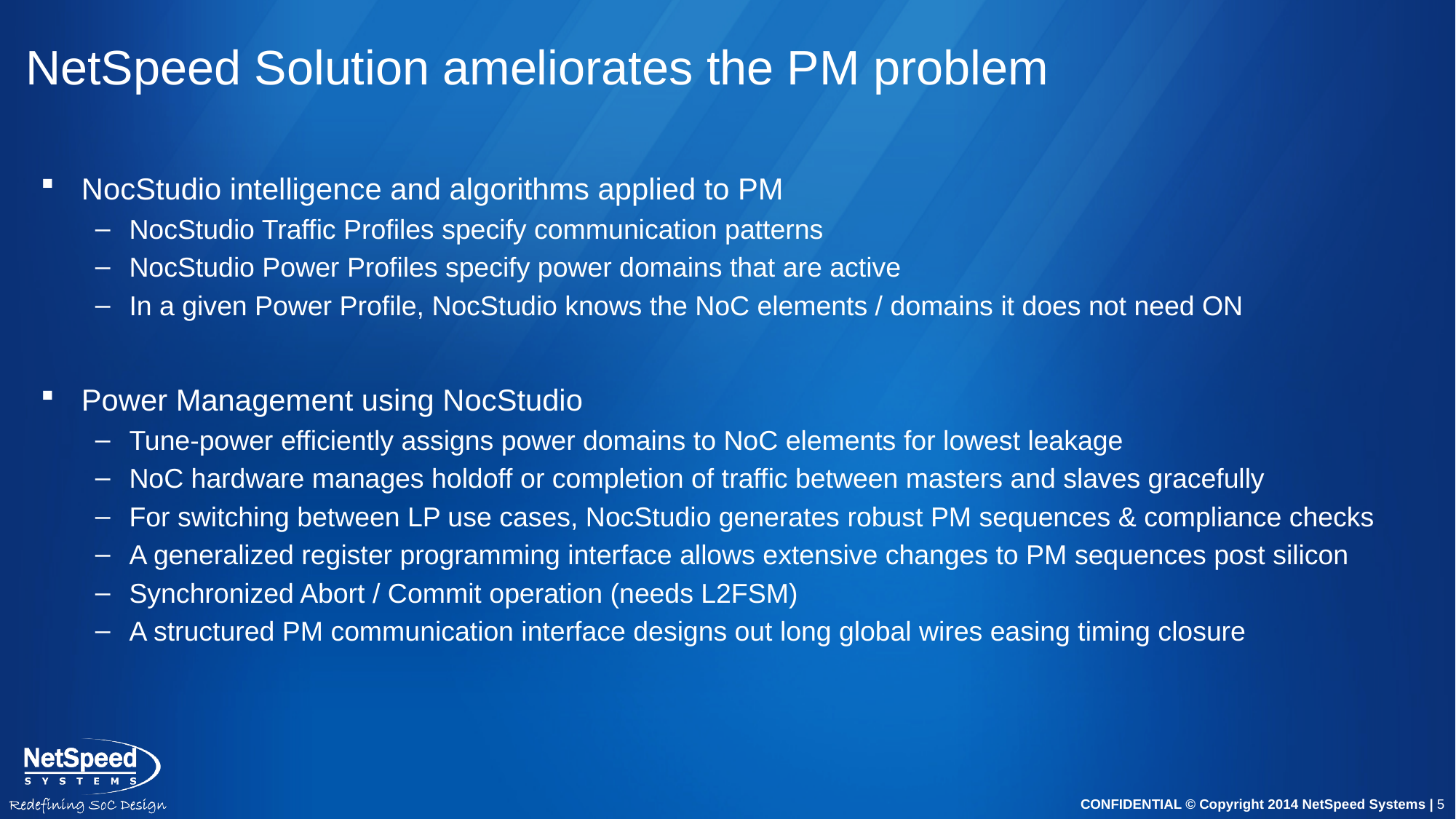

# NetSpeed Solution ameliorates the PM problem
NocStudio intelligence and algorithms applied to PM
NocStudio Traffic Profiles specify communication patterns
NocStudio Power Profiles specify power domains that are active
In a given Power Profile, NocStudio knows the NoC elements / domains it does not need ON

Power Management using NocStudio
Tune-power efficiently assigns power domains to NoC elements for lowest leakage
NoC hardware manages holdoff or completion of traffic between masters and slaves gracefully
For switching between LP use cases, NocStudio generates robust PM sequences & compliance checks
A generalized register programming interface allows extensive changes to PM sequences post silicon
Synchronized Abort / Commit operation (needs L2FSM)
A structured PM communication interface designs out long global wires easing timing closure